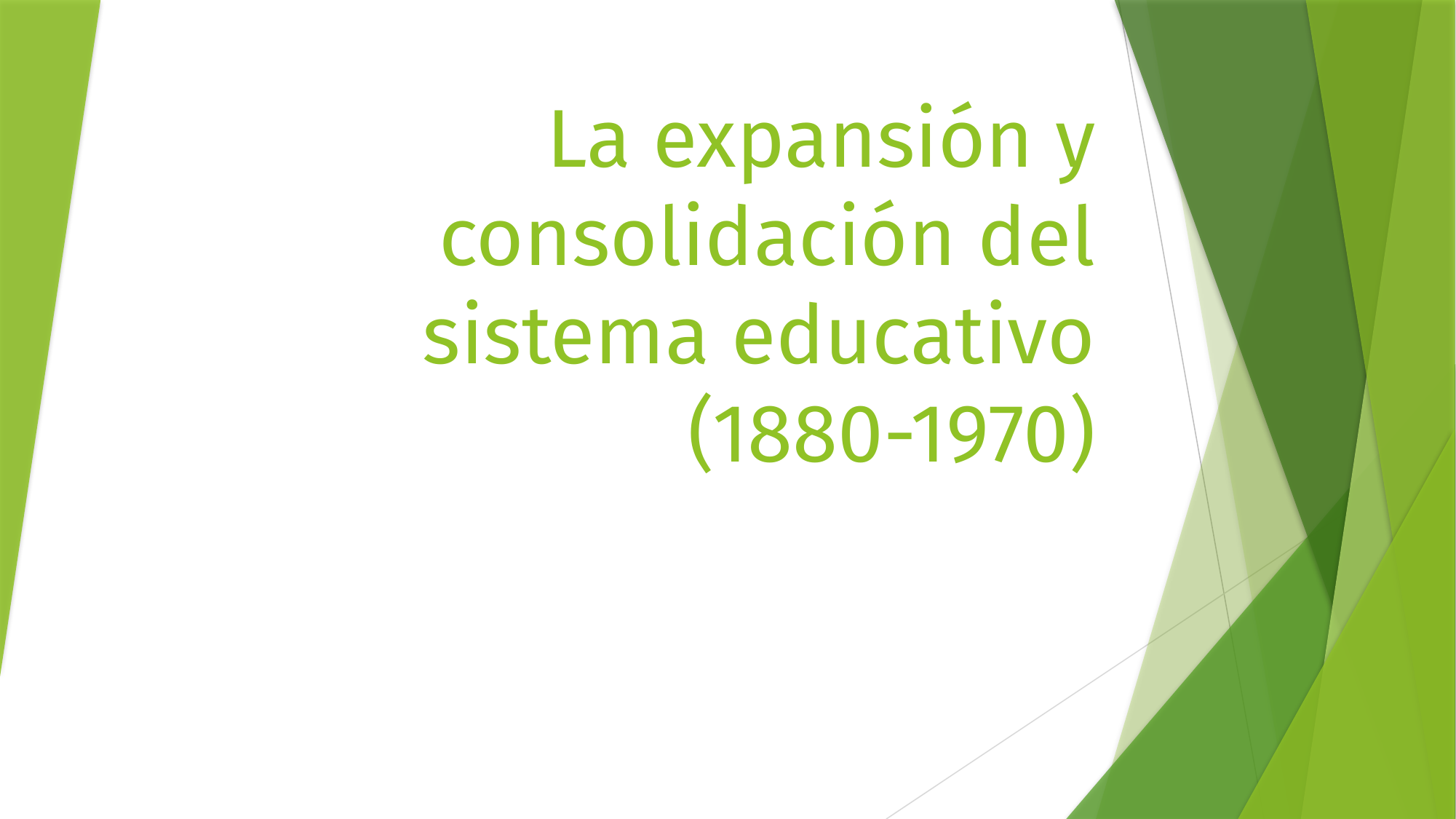

# La expansión y consolidación del sistema educativo (1880-1970)